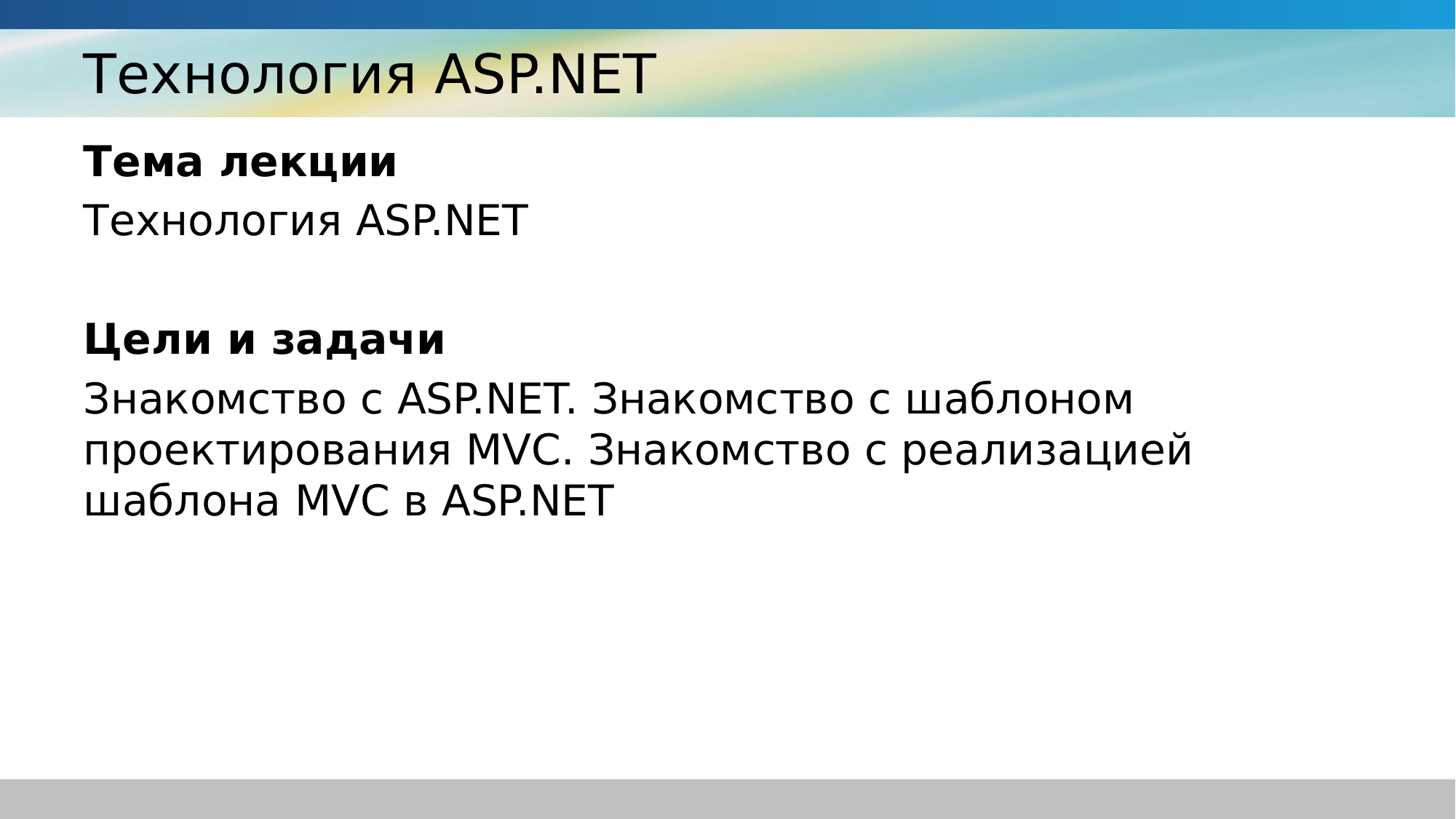

# Технология ASP.NET
Тема лекции
Технология ASP.NET

Цели и задачи
Знакомство с ASP.NET. Знакомство с шаблоном проектирования MVC. Знакомство с реализацией шаблона MVC в ASP.NET